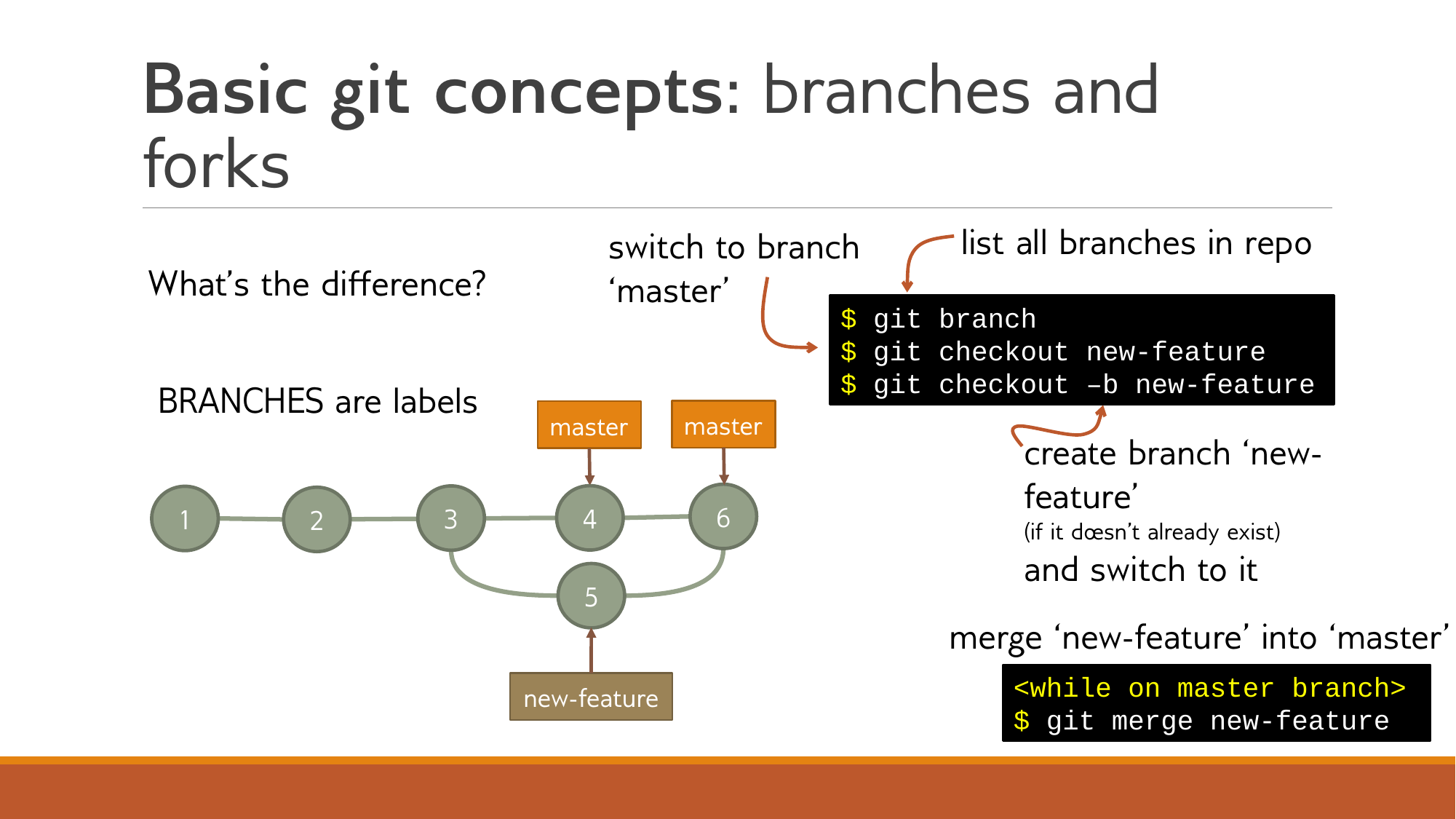

# Basic git concepts: branches and forks
list all branches in repo
switch to branch
‘master’

$ git branch
$ git checkout new-feature
$ git checkout –b new-feature

create branch ‘new-feature’
(if it doesn’t already exist)
and switch to it
What’s the difference?
BRANCHES are labels
4
3
1
2
master
6
master
5
merge ‘new-feature’ into ‘master’
<while on master branch>
$ git merge new-feature
new-feature